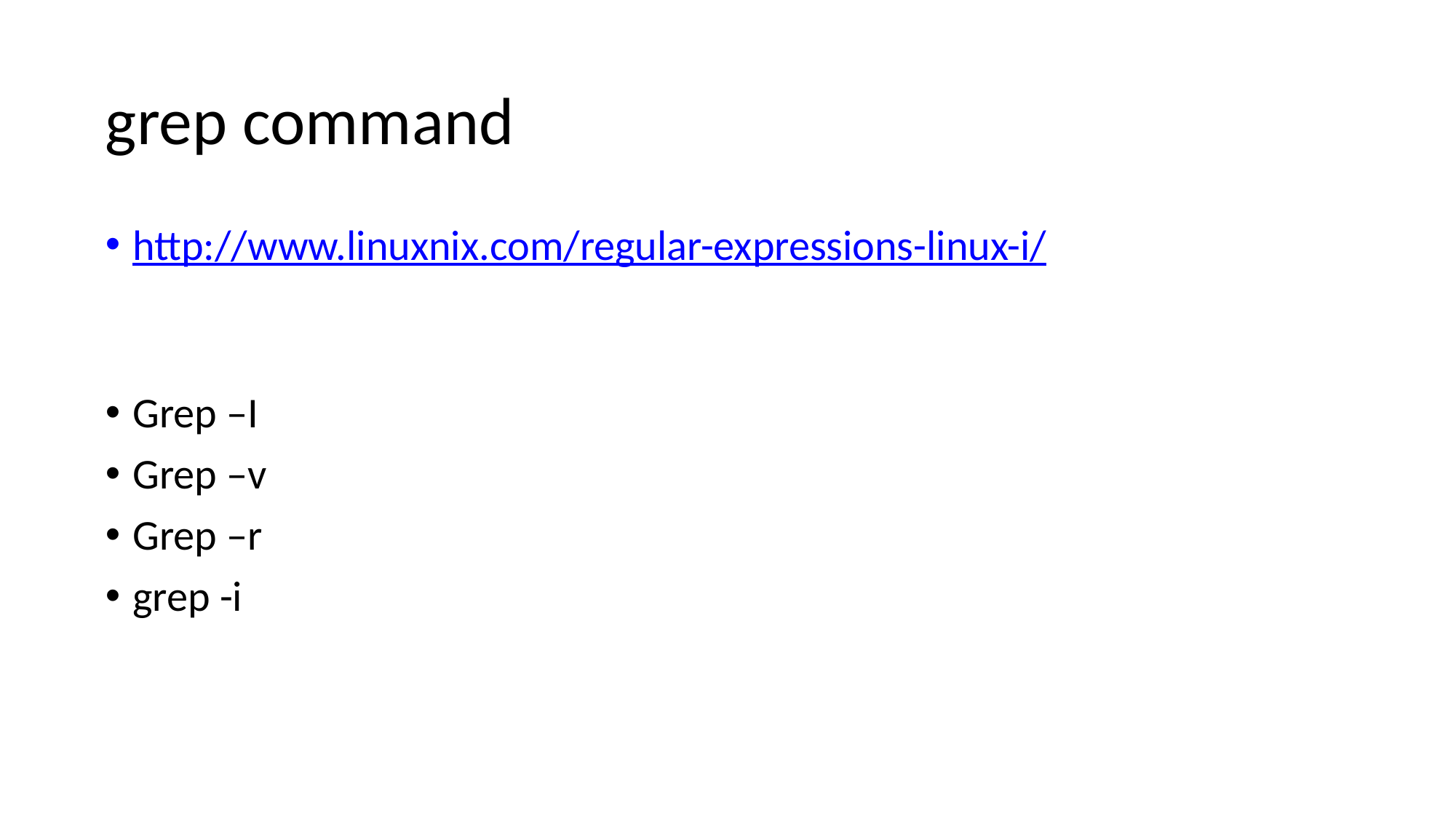

# grep command
http://www.linuxnix.com/regular-expressions-linux-i/

Grep –I
Grep –v
Grep –r
grep -i